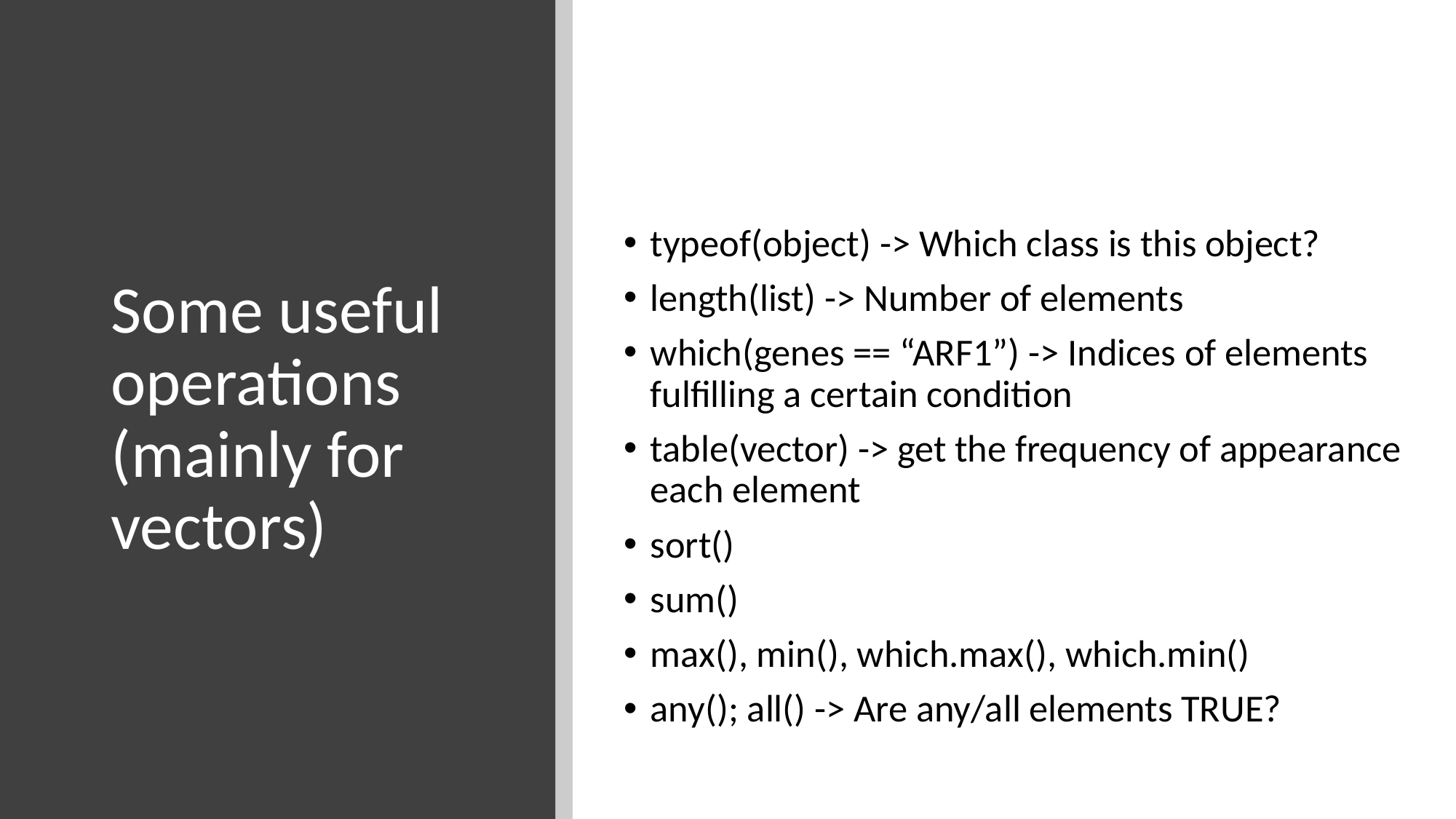

# Some useful operations (mainly for vectors)
typeof(object) -> Which class is this object?
length(list) -> Number of elements
which(genes == “ARF1”) -> Indices of elements fulfilling a certain condition
table(vector) -> get the frequency of appearance each element
sort()
sum()
max(), min(), which.max(), which.min()
any(); all() -> Are any/all elements TRUE?